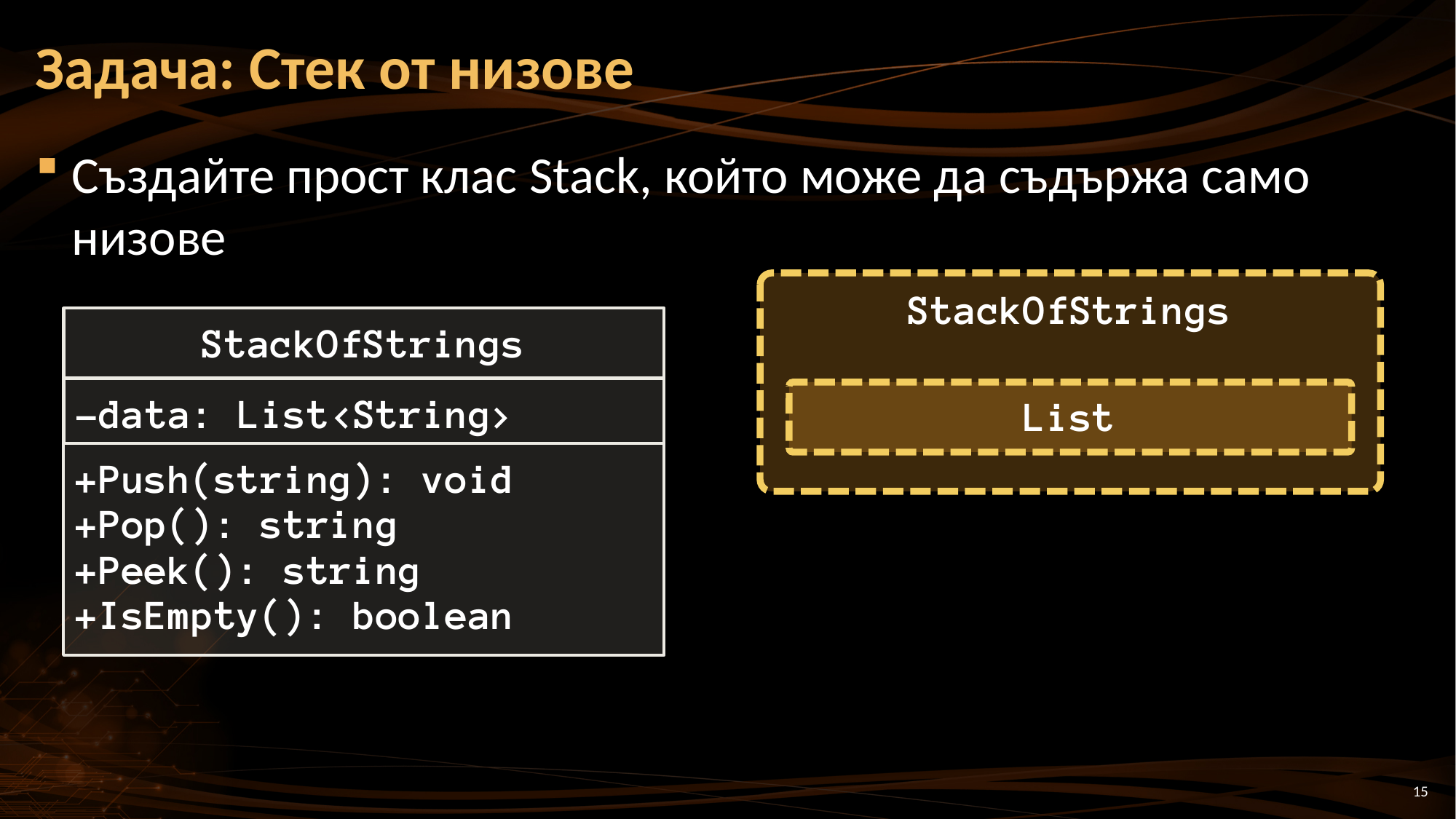

# Задача: Стек от низове
Създайте прост клас Stack, който може да съдържа само низове
StackOfStrings
StackOfStrings
-data: List<String>
+Push(string): void
+Pop(): string
+Peek(): string
+IsEmpty(): boolean
List
15